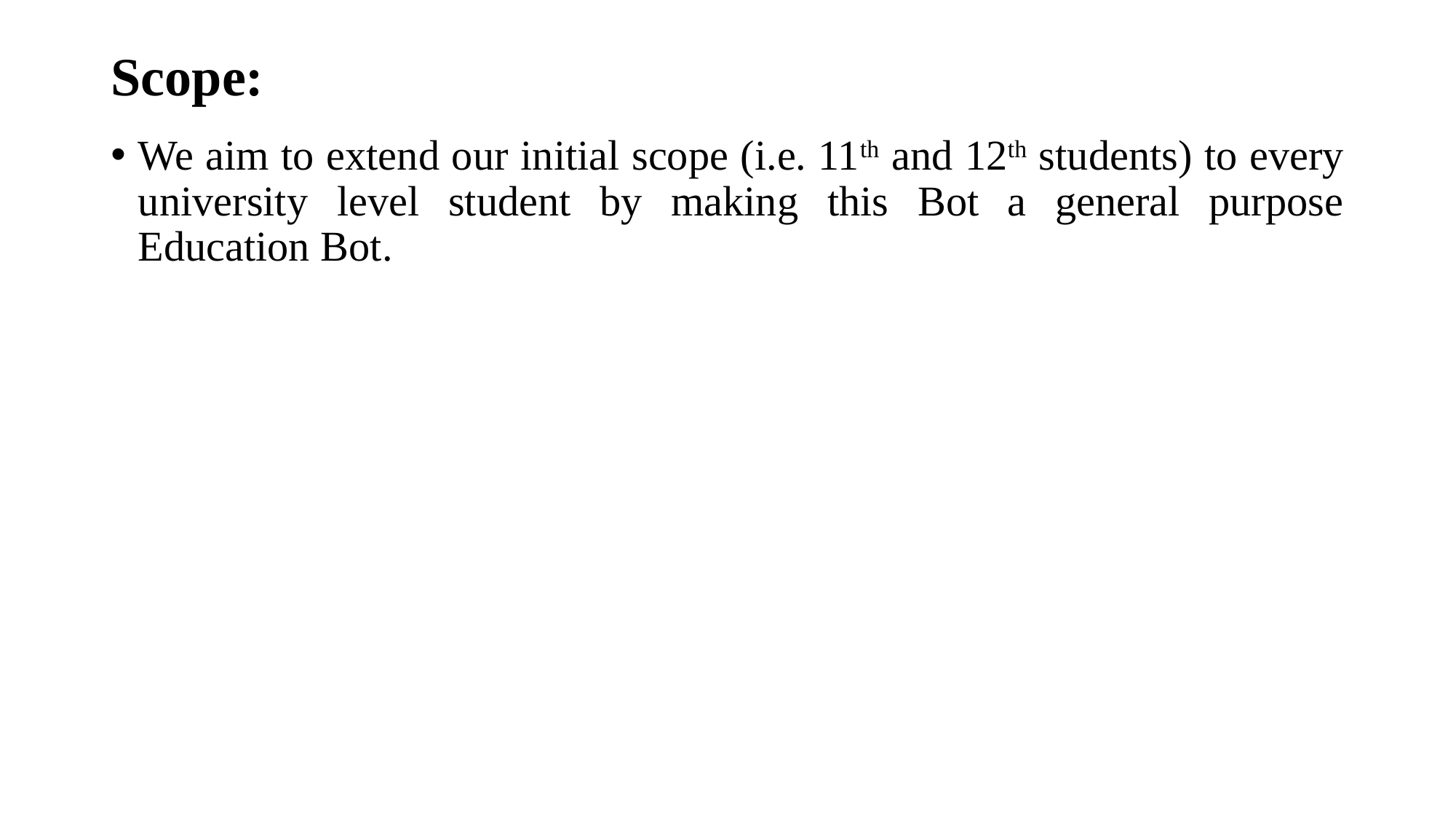

# Scope:
We aim to extend our initial scope (i.e. 11th and 12th students) to every university level student by making this Bot a general purpose Education Bot.